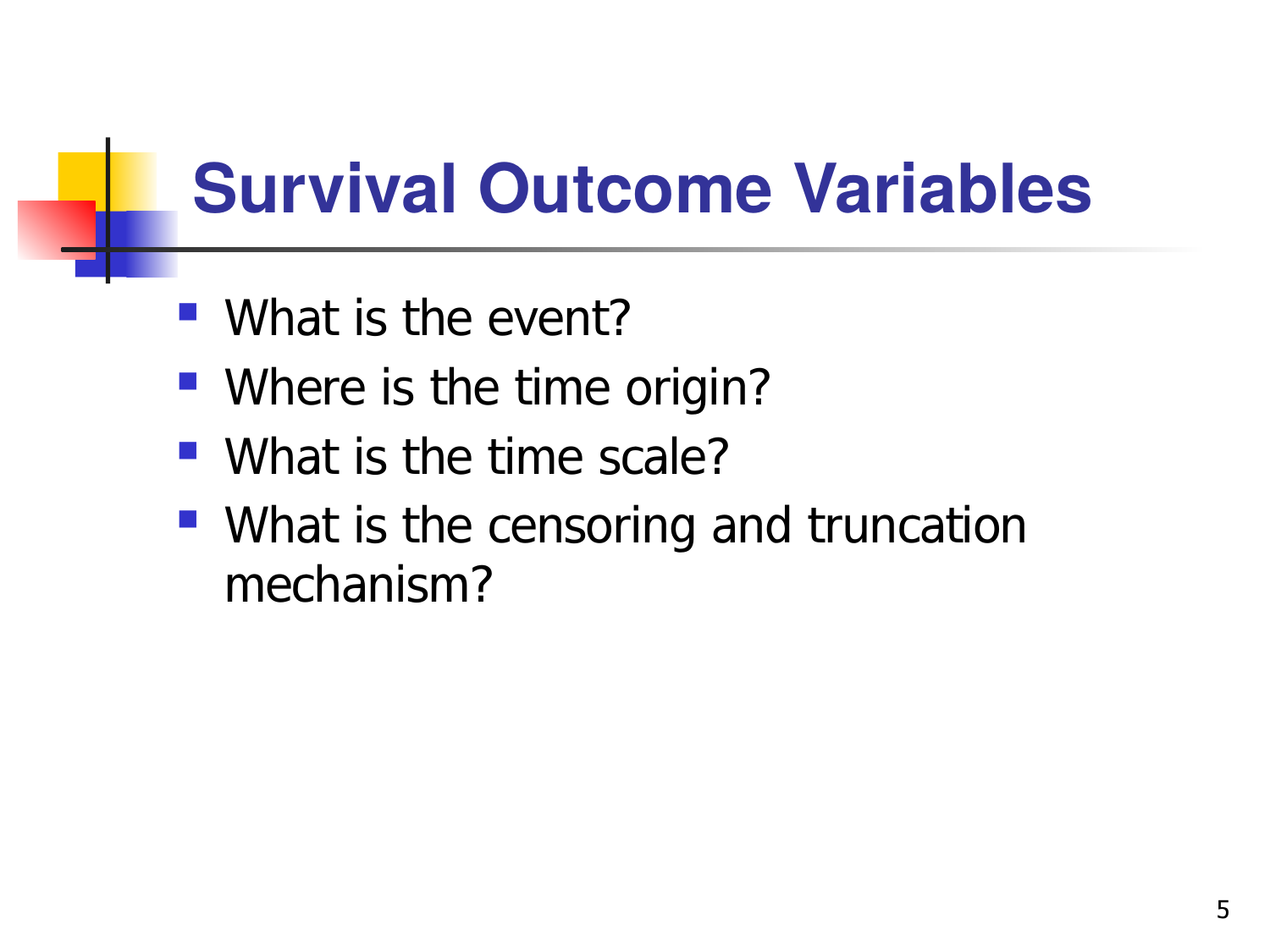

# Survival Outcome Variables
What is the event?
Where is the time origin?
What is the time scale?
What is the censoring and truncation mechanism?
5